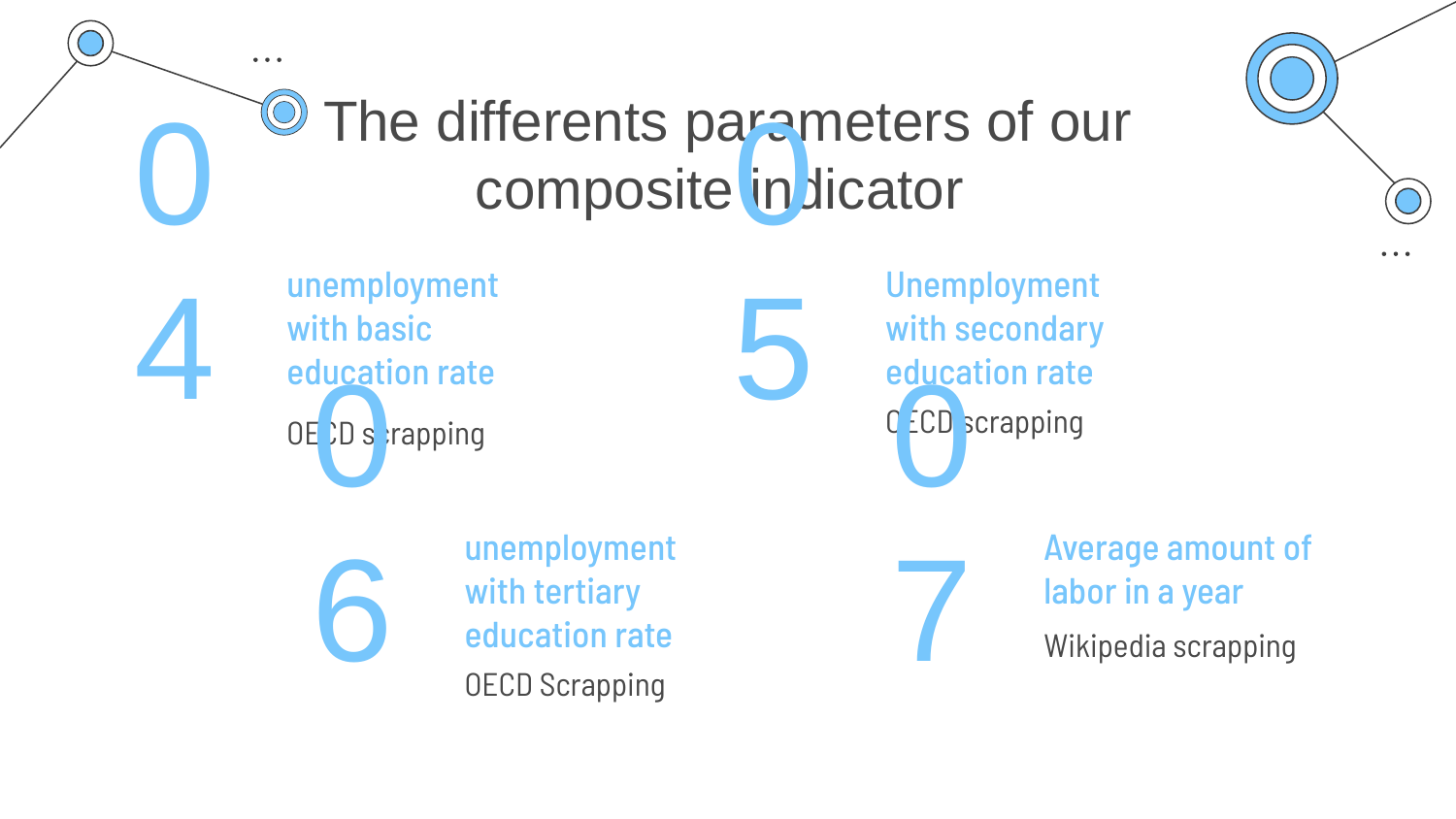

# The differents parameters of our composite indicator
unemployment with basic education rate
Unemployment with secondary education rate
04
05

OECD scrapping

OECD scrapping
unemployment with tertiary education rate

Average amount of labor in a year
06
07

OECD Scrapping

Wikipedia scrapping